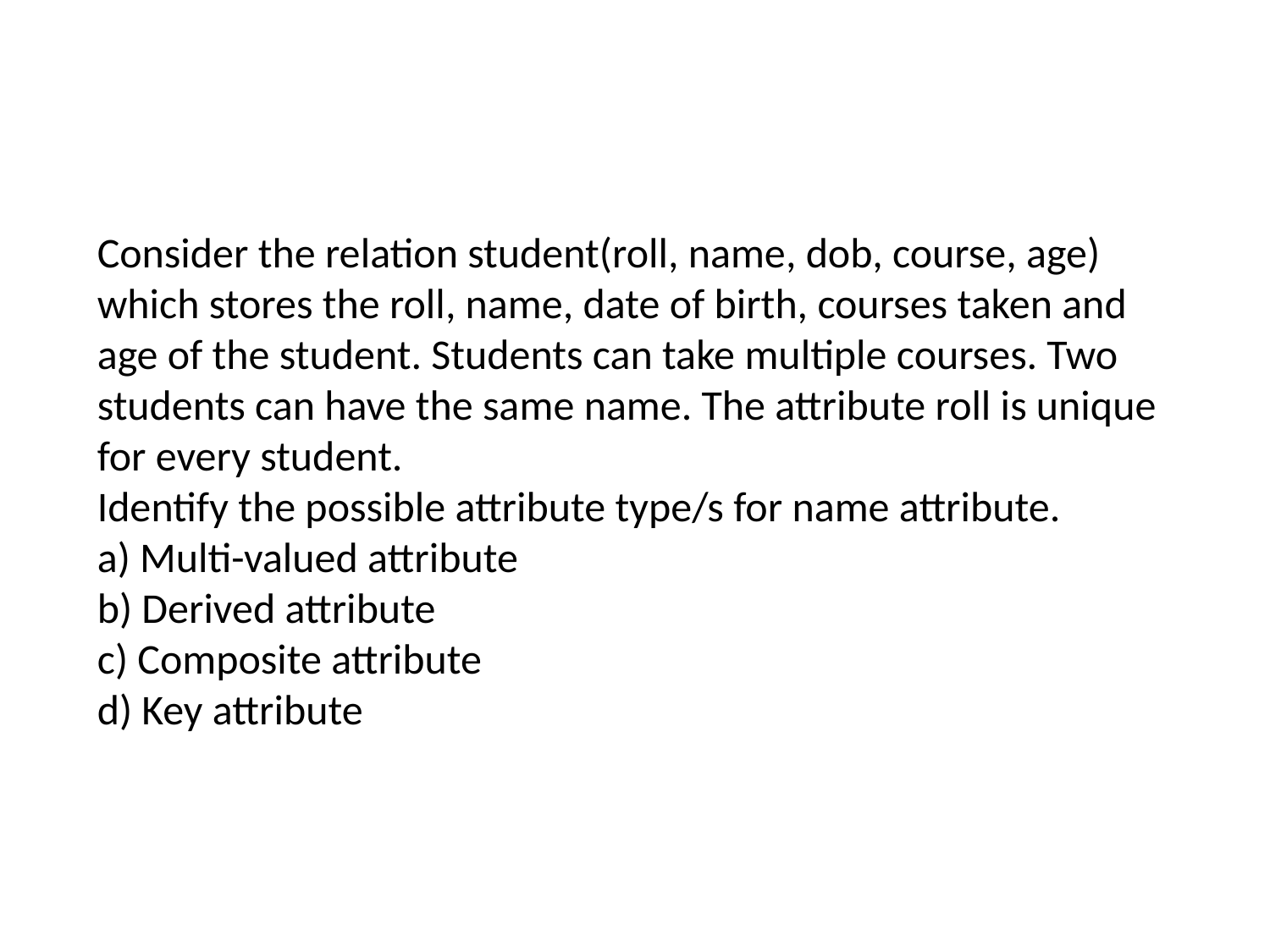

#
Consider the relation student(roll, name, dob, course, age) which stores the roll, name, date of birth, courses taken and age of the student. Students can take multiple courses. Two
students can have the same name. The attribute roll is unique for every student.
Identify the possible attribute type/s for name attribute.
a) Multi-valued attribute
b) Derived attribute
c) Composite attribute
d) Key attribute